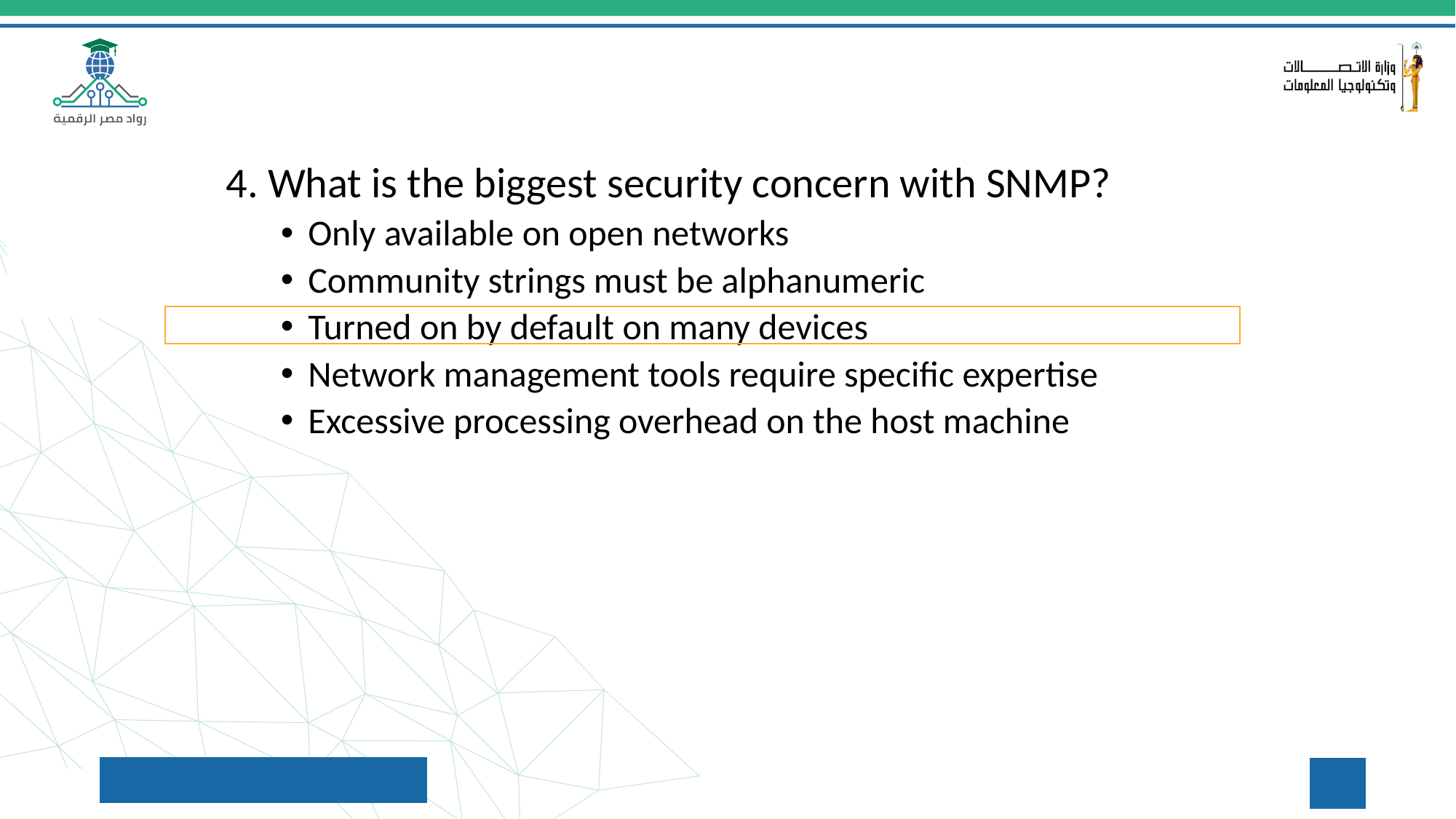

4. What is the biggest security concern with SNMP?
Only available on open networks
Community strings must be alphanumeric
Turned on by default on many devices
Network management tools require specific expertise
Excessive processing overhead on the host machine